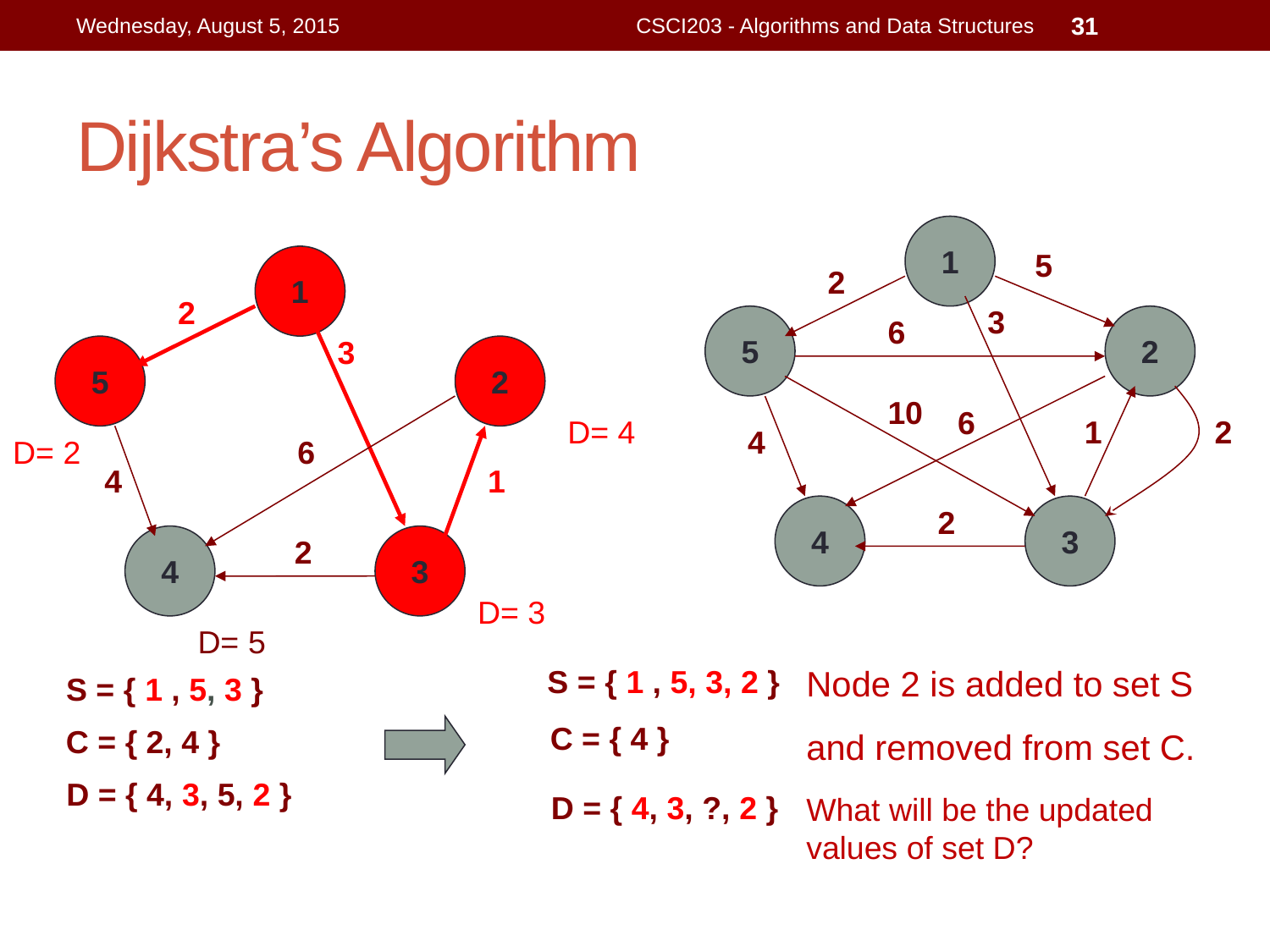

Wednesday, August 5, 2015
CSCI203 - Algorithms and Data Structures
31
# Dijkstra’s Algorithm
1
5
2

3
5
6
2

10

6
1
2
4
4
2
3

1
2

3
5
2

D= 4
D= 2

6

4
1
4
2
3

D= 3
D= 5
Node 2 is added to set S and removed from set C.
S = { 1 , 5, 3, 2 }
S = { 1 , 5, 3 }
C = { 4 }
C = { 2, 4 }

D = { 4, 3, 5, 2 }
D = { 4, 3, ?, 2 }
What will be the updated values of set D?